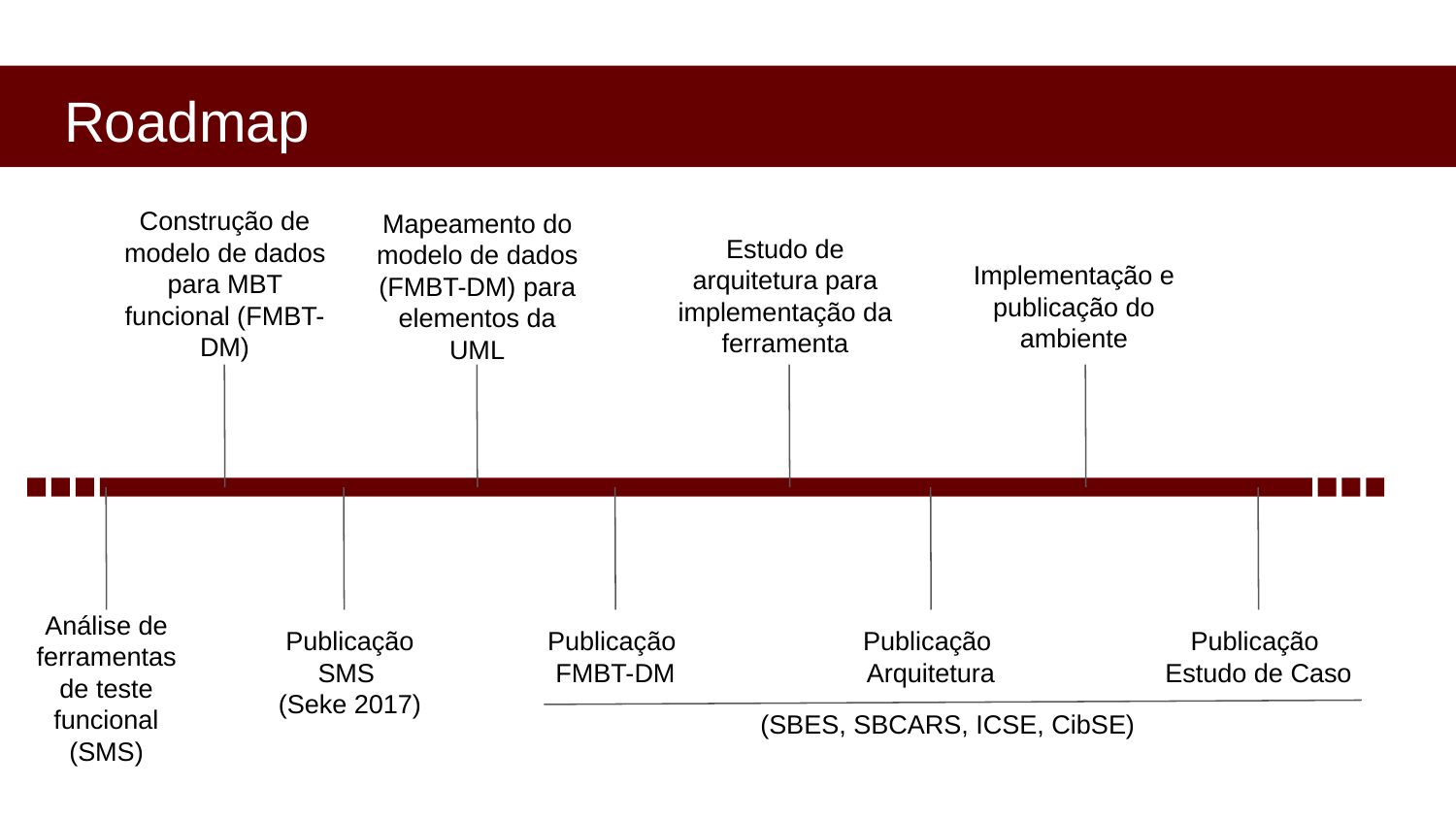

# Roadmap
Construção de modelo de dados para MBT funcional (FMBT-DM)
Mapeamento do modelo de dados (FMBT-DM) para elementos da UML
Estudo de arquitetura para implementação da ferramenta
Implementação e publicação do ambiente

Análise de ferramentas de teste funcional
(SMS)
Publicação SMS
(Seke 2017)
Publicação
FMBT-DM
Publicação
Arquitetura
Publicação
Estudo de Caso
(SBES, SBCARS, ICSE, CibSE)